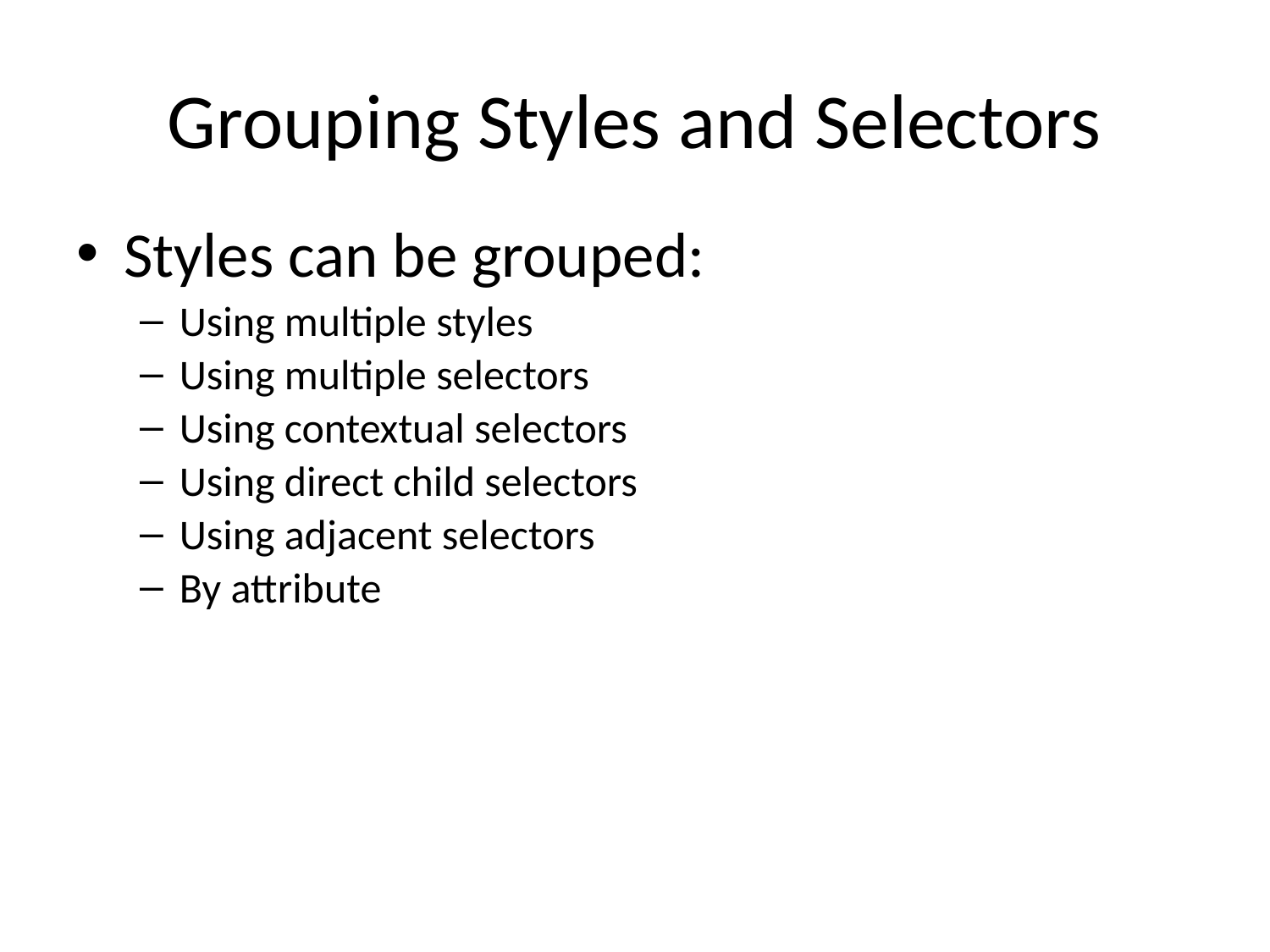

# Grouping Styles and Selectors
Styles can be grouped:
Using multiple styles
Using multiple selectors
Using contextual selectors
Using direct child selectors
Using adjacent selectors
By attribute